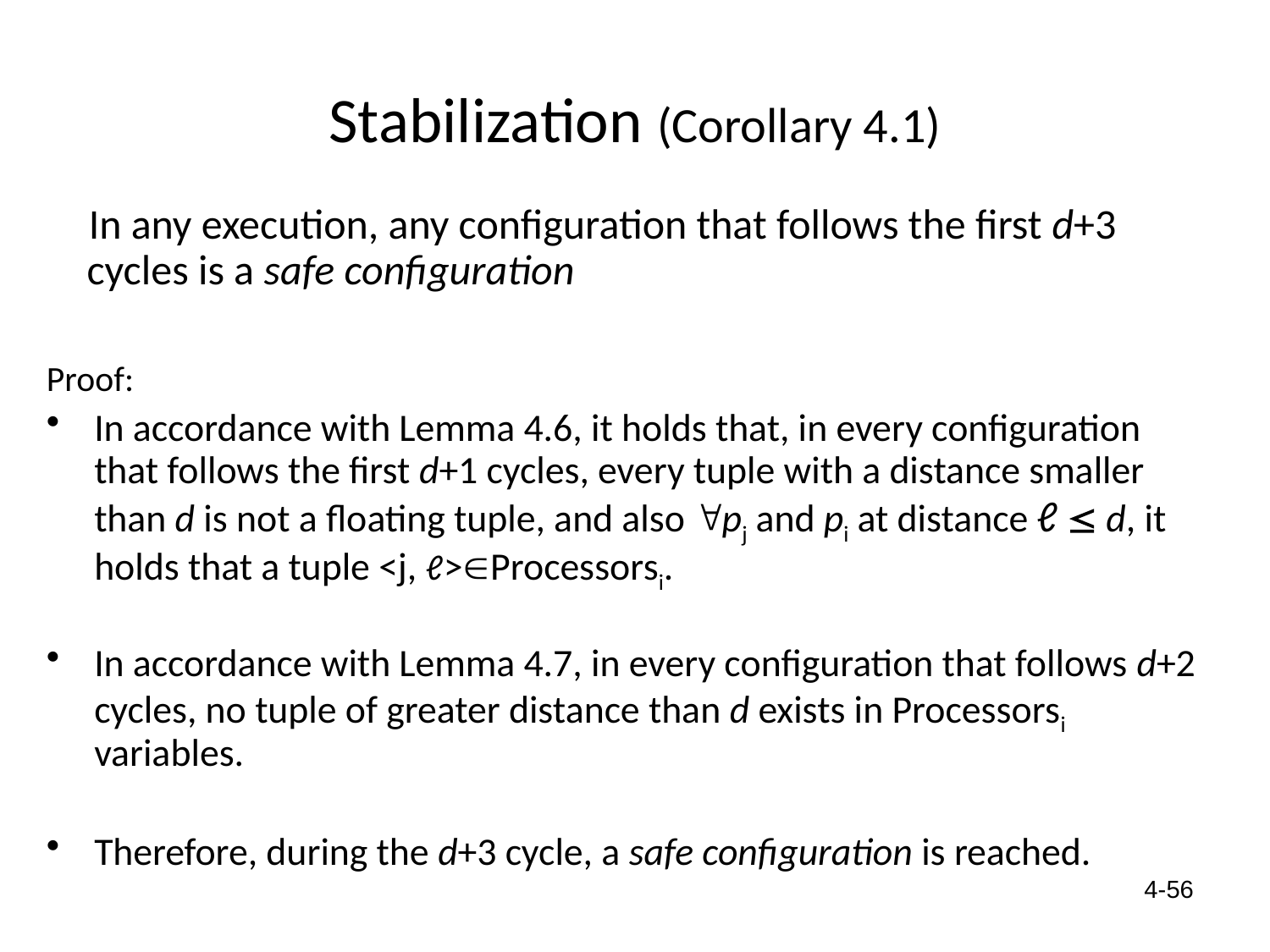

# Stabilization (Corollary 4.1)
In any execution, any configuration that follows the first d+3 cycles is a safe configuration
Proof:
In accordance with Lemma 4.6, it holds that, in every configuration that follows the first d+1 cycles, every tuple with a distance smaller than d is not a floating tuple, and also ∀pj and pi at distance ℓ ≤ d, it holds that a tuple <j, ℓ>∈Processorsi.

In accordance with Lemma 4.7, in every configuration that follows d+2 cycles, no tuple of greater distance than d exists in Processorsi variables.

Therefore, during the d+3 cycle, a safe configuration is reached.

4-56